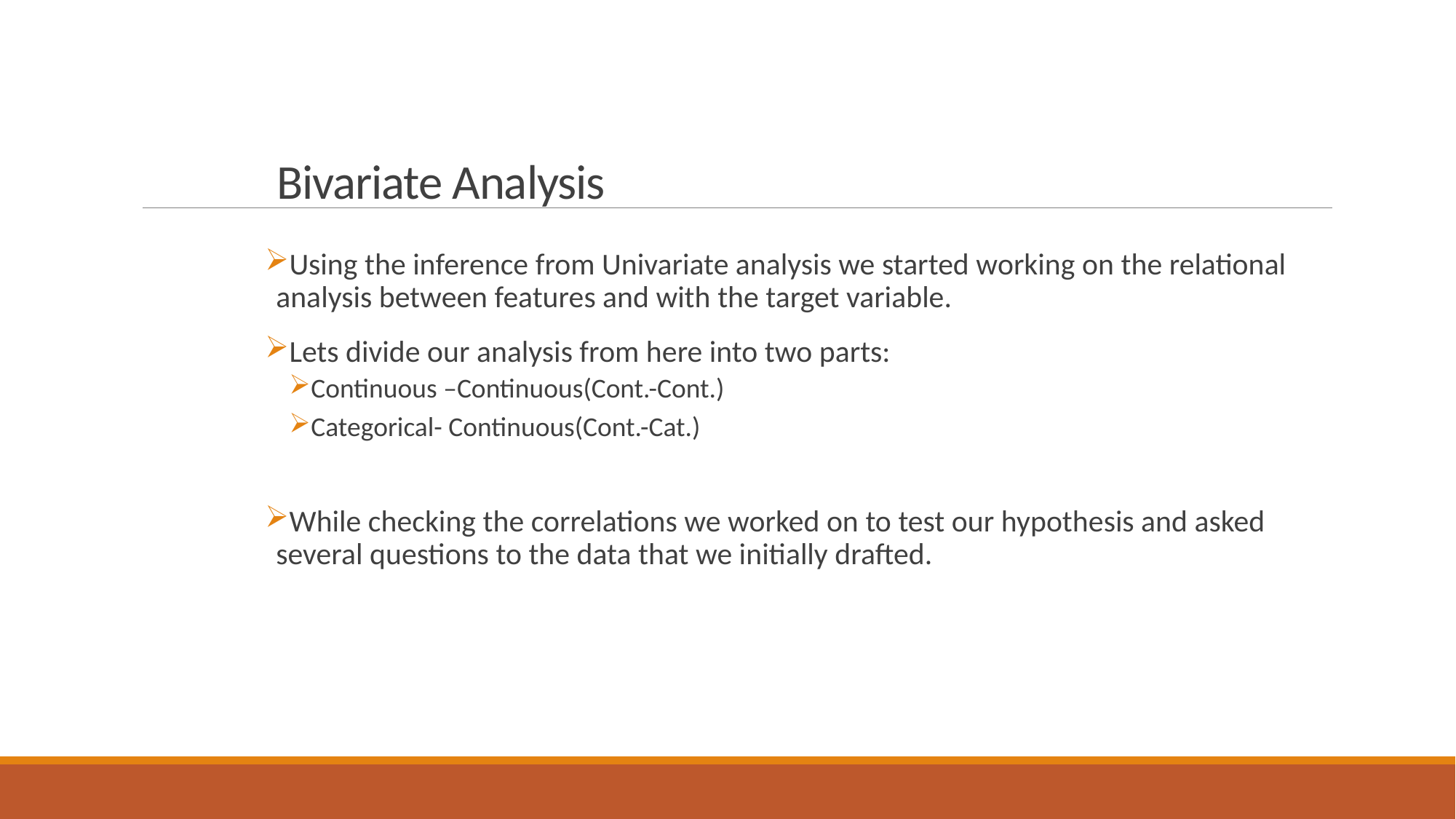

# Bivariate Analysis
Using the inference from Univariate analysis we started working on the relational analysis between features and with the target variable.
Lets divide our analysis from here into two parts:
Continuous –Continuous(Cont.-Cont.)
Categorical- Continuous(Cont.-Cat.)

While checking the correlations we worked on to test our hypothesis and asked several questions to the data that we initially drafted.